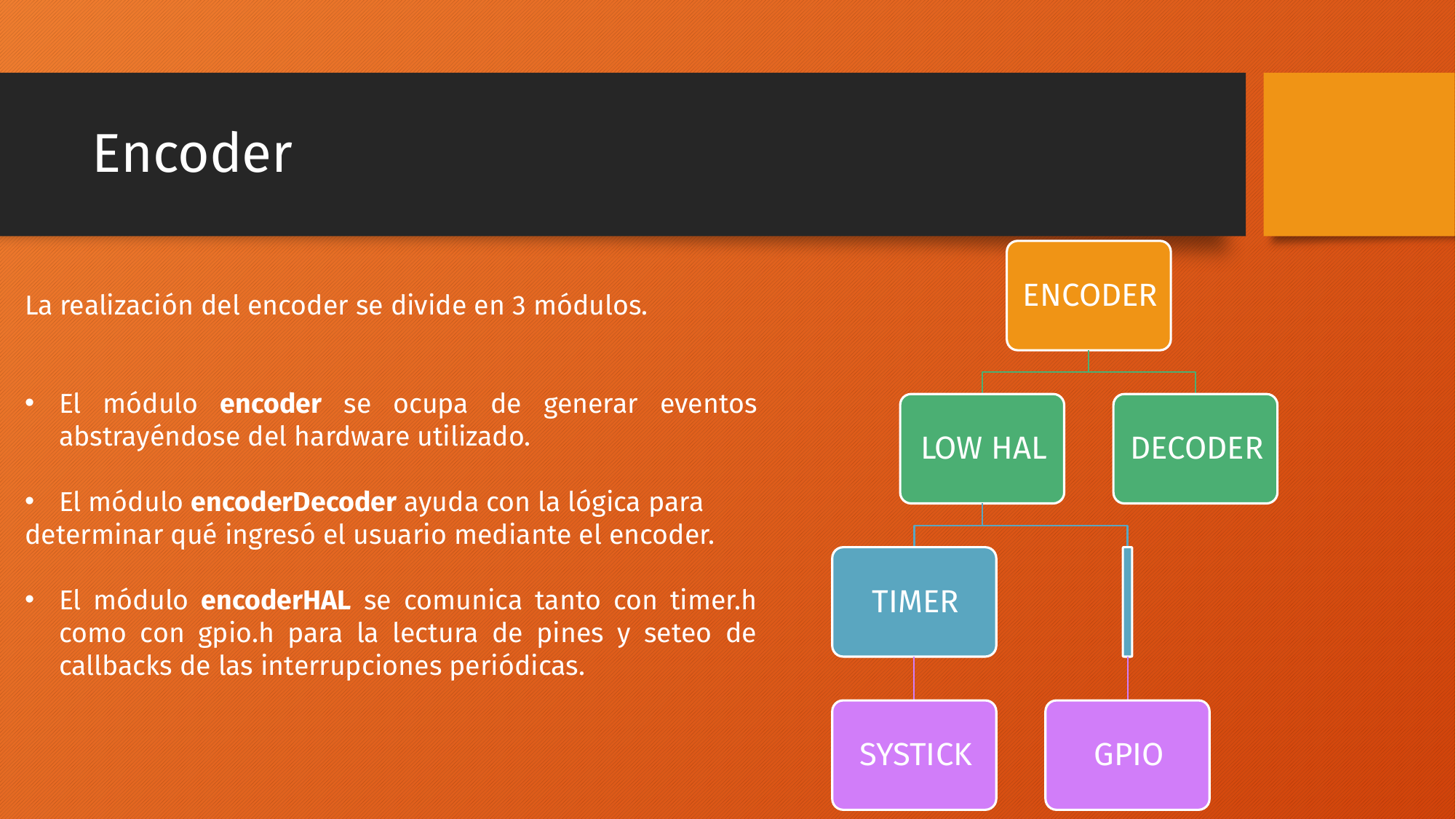

# Encoder
ENCODER
LOW HAL
TIMER
SYSTICK

GPIO
DECODER
La realización del encoder se divide en 3 módulos.

El módulo encoder se ocupa de generar eventos abstrayéndose del hardware utilizado.

El módulo encoderDecoder ayuda con la lógica para
determinar qué ingresó el usuario mediante el encoder.

El módulo encoderHAL se comunica tanto con timer.h como con gpio.h para la lectura de pines y seteo de callbacks de las interrupciones periódicas.